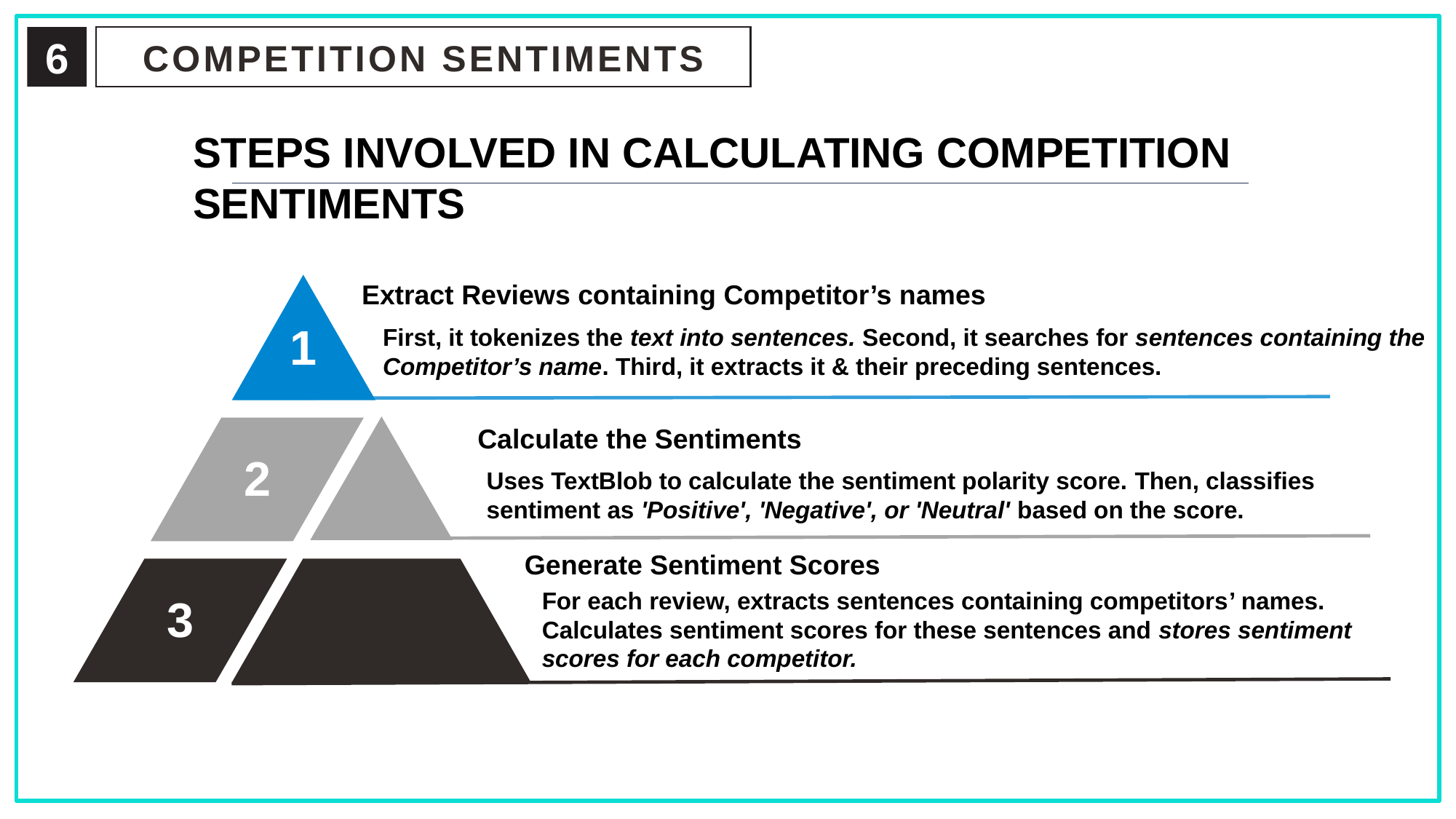

6
COMPETITION SENTIMENTS
STEPS INVOLVED IN CALCULATING COMPETITION SENTIMENTS

Extract Reviews containing Competitor’s names
1
First, it tokenizes the text into sentences. Second, it searches for sentences containing the Competitor’s name. Third, it extracts it & their preceding sentences.

Calculate the Sentiments
2
Uses TextBlob to calculate the sentiment polarity score. Then, classifies sentiment as 'Positive', 'Negative', or 'Neutral' based on the score.
Generate Sentiment Scores
3

For each review, extracts sentences containing competitors’ names. Calculates sentiment scores for these sentences and stores sentiment scores for each competitor.